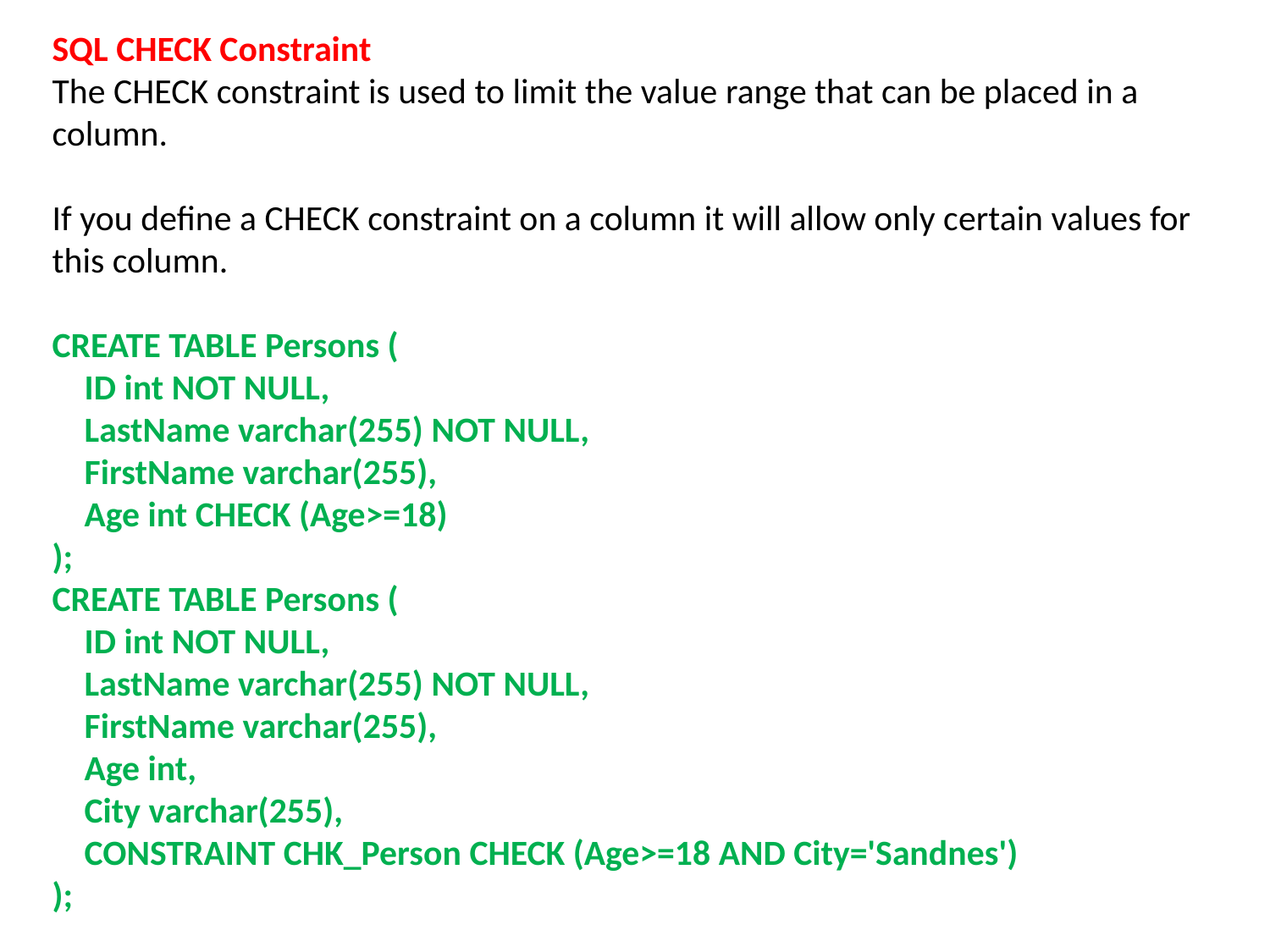

SQL CHECK Constraint
The CHECK constraint is used to limit the value range that can be placed in a column.

If you define a CHECK constraint on a column it will allow only certain values for this column.

CREATE TABLE Persons (
    ID int NOT NULL,
    LastName varchar(255) NOT NULL,
    FirstName varchar(255),
    Age int CHECK (Age>=18)
);
CREATE TABLE Persons (
    ID int NOT NULL,
    LastName varchar(255) NOT NULL,
    FirstName varchar(255),
    Age int,
    City varchar(255),
    CONSTRAINT CHK_Person CHECK (Age>=18 AND City='Sandnes')
);